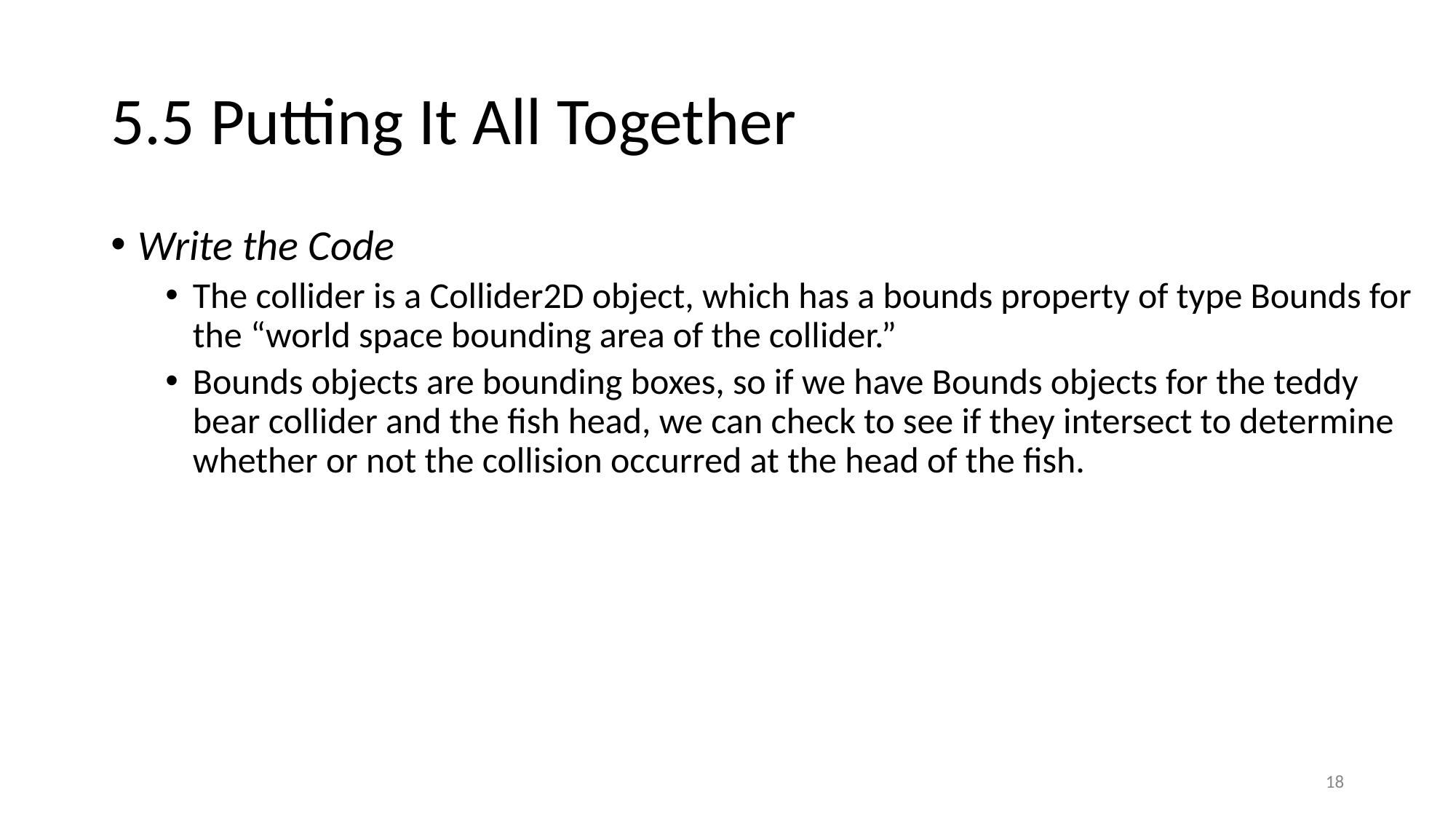

# 5.5 Putting It All Together
Write the Code
The collider is a Collider2D object, which has a bounds property of type Bounds for the “world space bounding area of the collider.”
Bounds objects are bounding boxes, so if we have Bounds objects for the teddy bear collider and the fish head, we can check to see if they intersect to determine whether or not the collision occurred at the head of the fish.
18